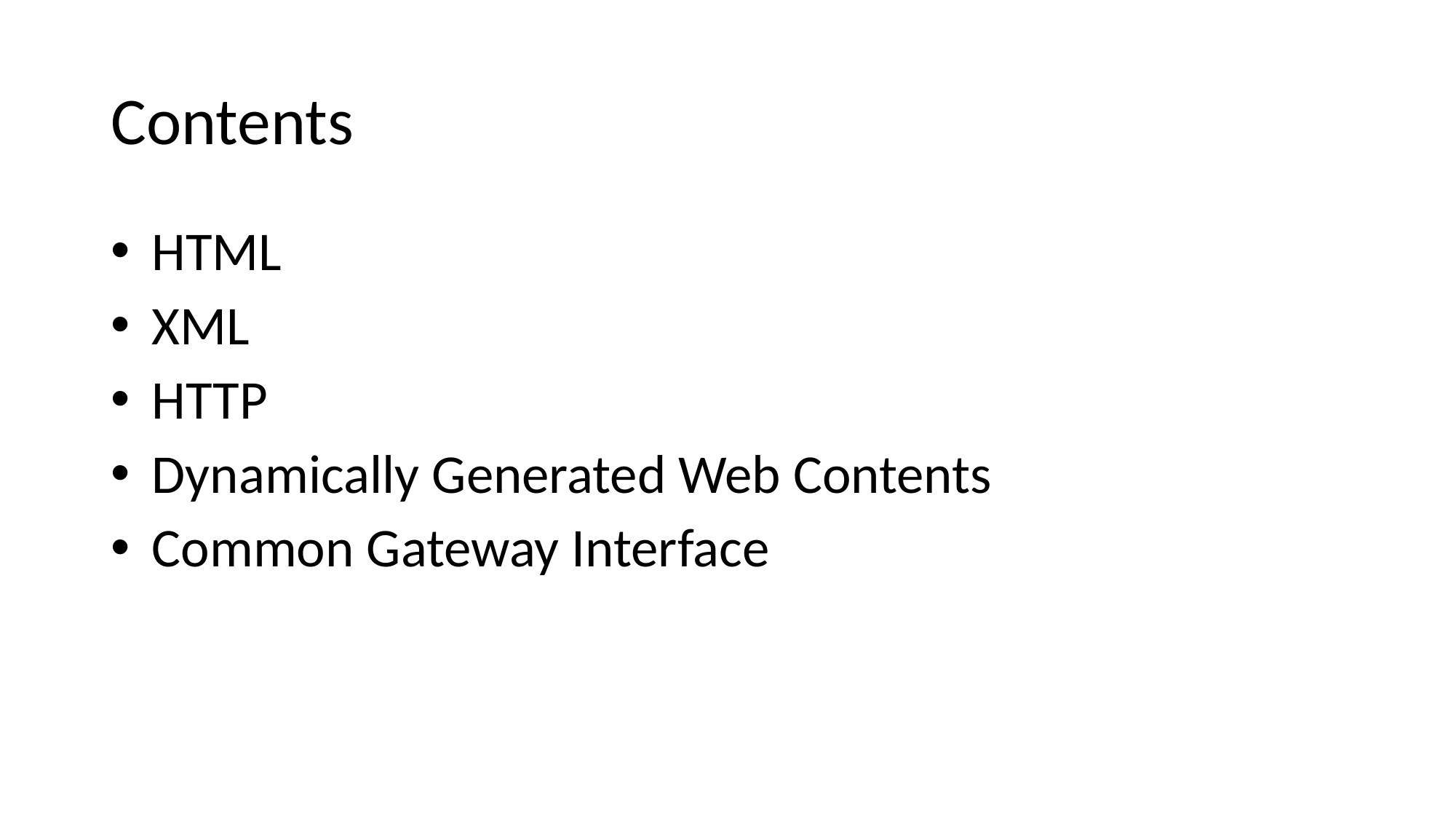

# Contents
HTML
XML
HTTP
Dynamically Generated Web Contents
Common Gateway Interface